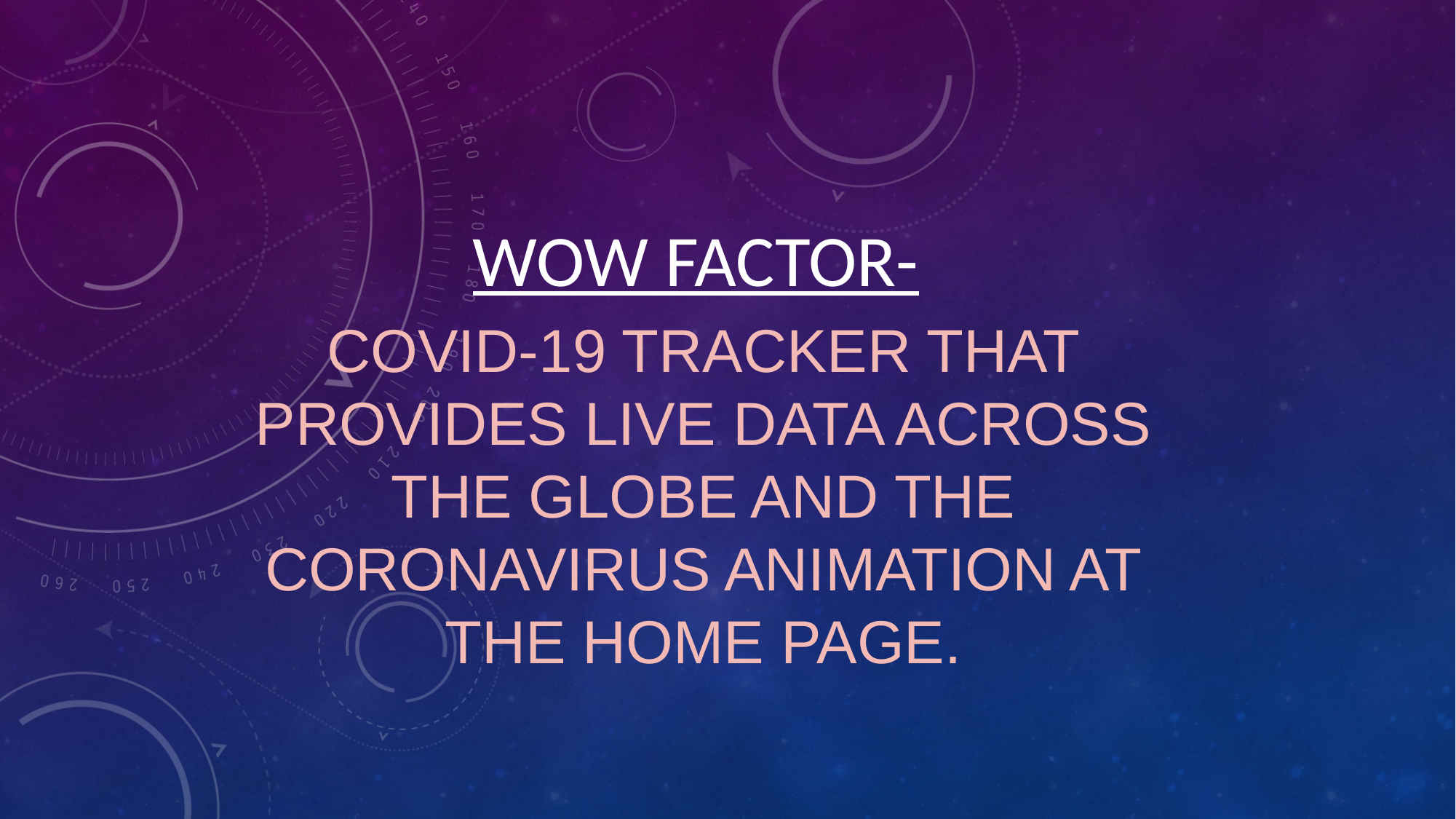

# Wow Factor-
COVID-19 Tracker that provides live data across the globe and the Coronavirus animation at the home page.